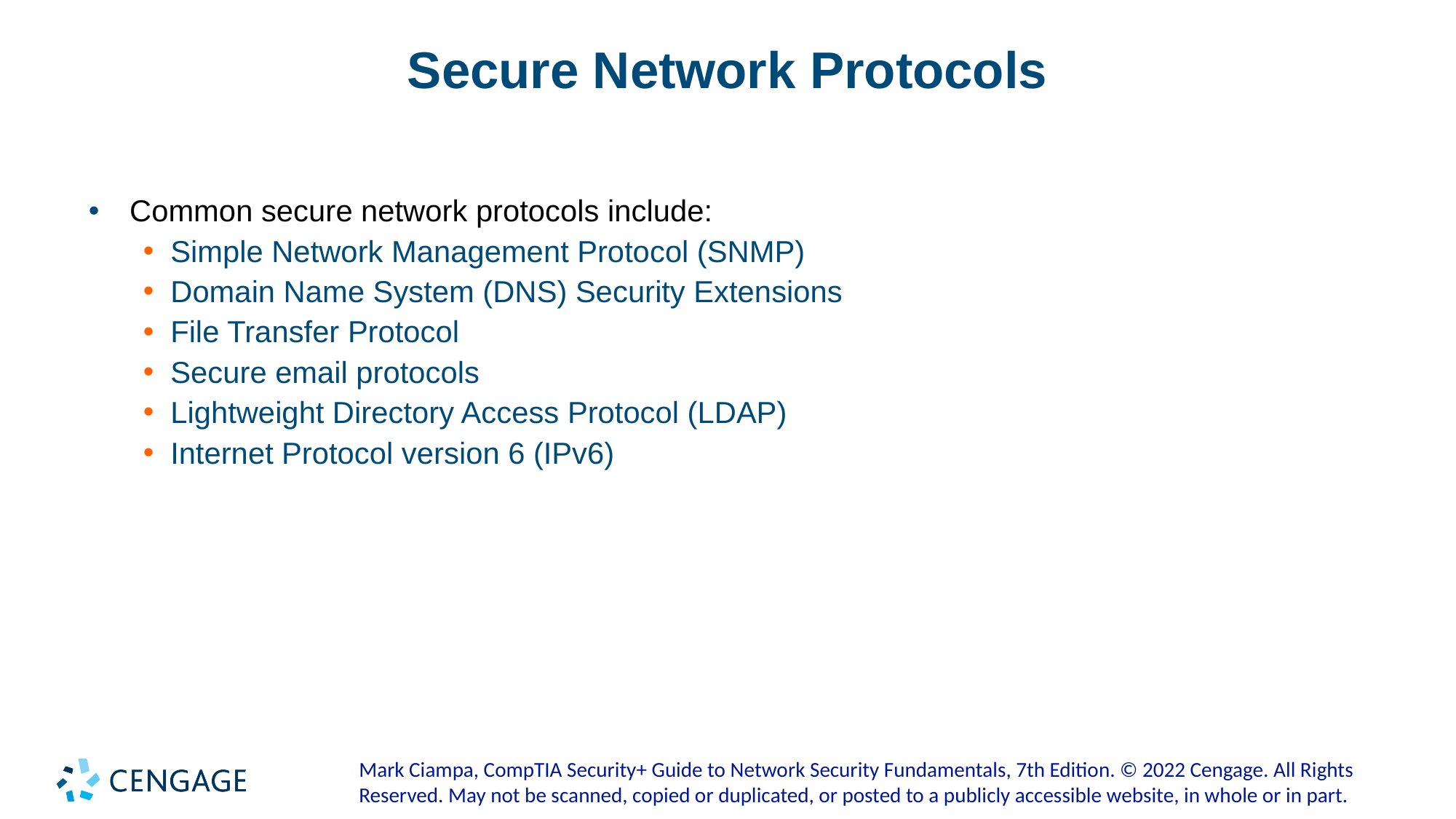

# Secure Network Protocols
Common secure network protocols include:
Simple Network Management Protocol (SNMP)
Domain Name System (DNS) Security Extensions
File Transfer Protocol
Secure email protocols
Lightweight Directory Access Protocol (LDAP)
Internet Protocol version 6 (IPv6)